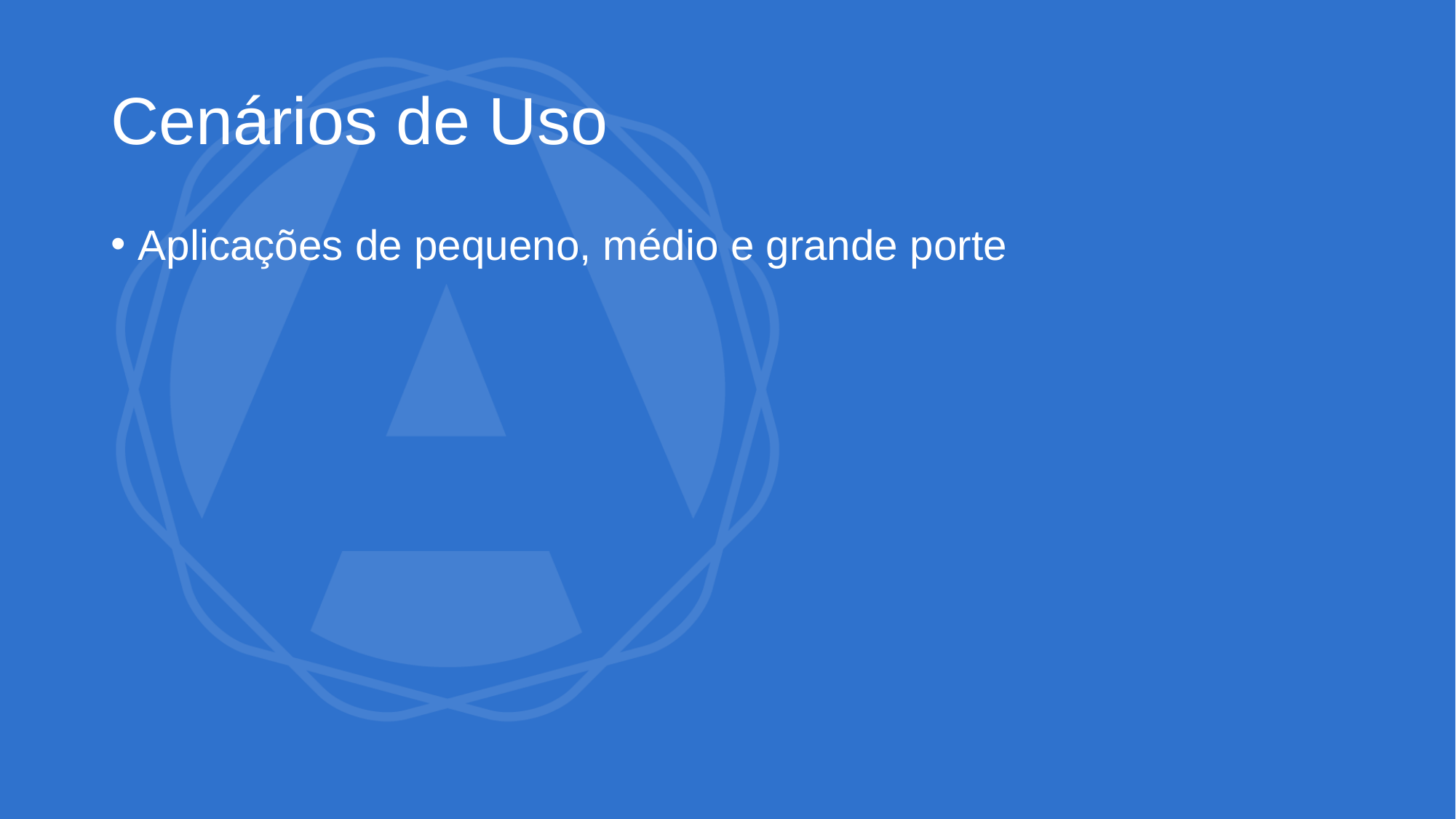

# Cenários de Uso
Aplicações de pequeno, médio e grande porte